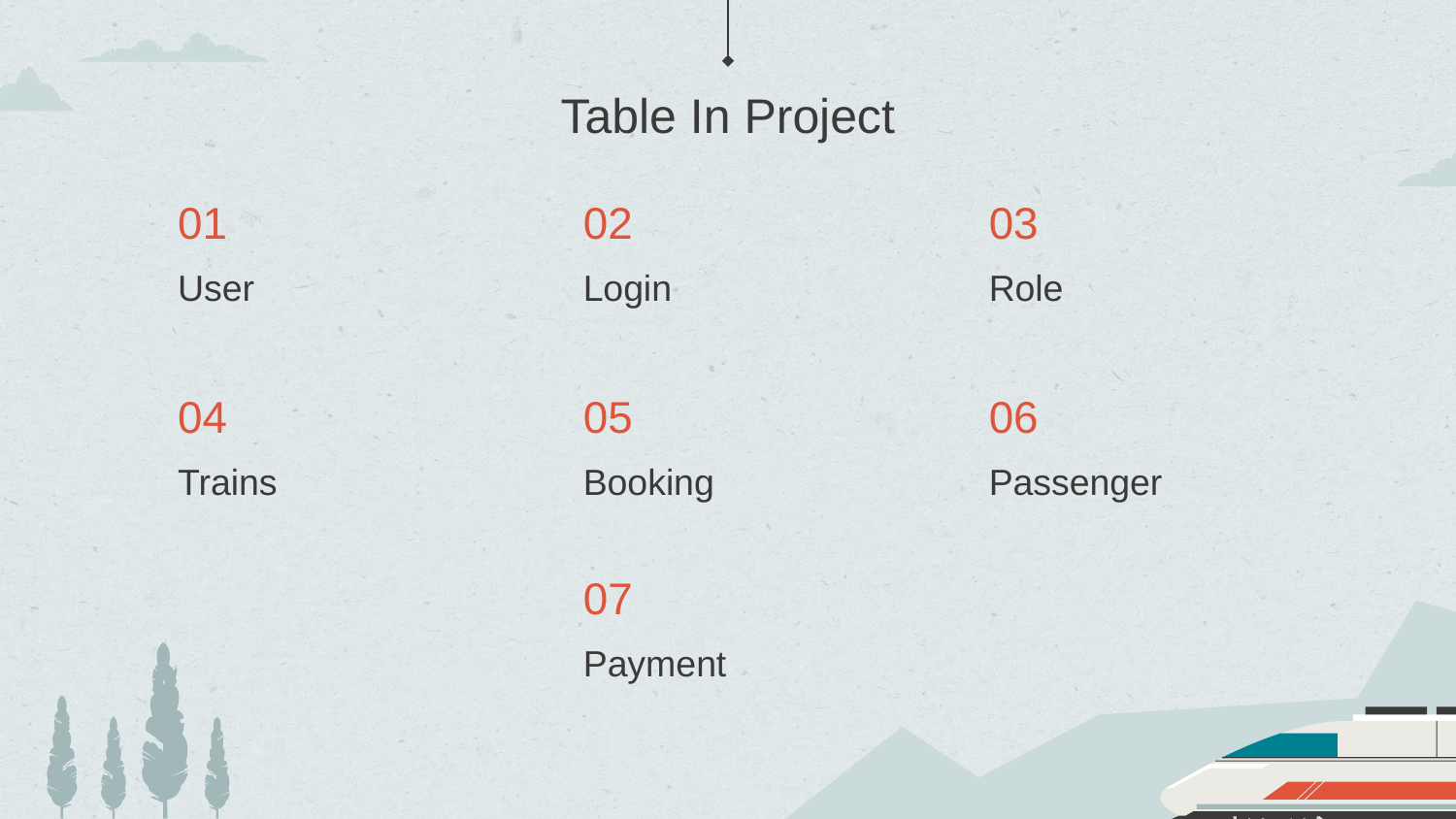

# Table In Project
01
02
03
User
Login
Role
04
05
06
Trains
Booking
Passenger
07
Payment